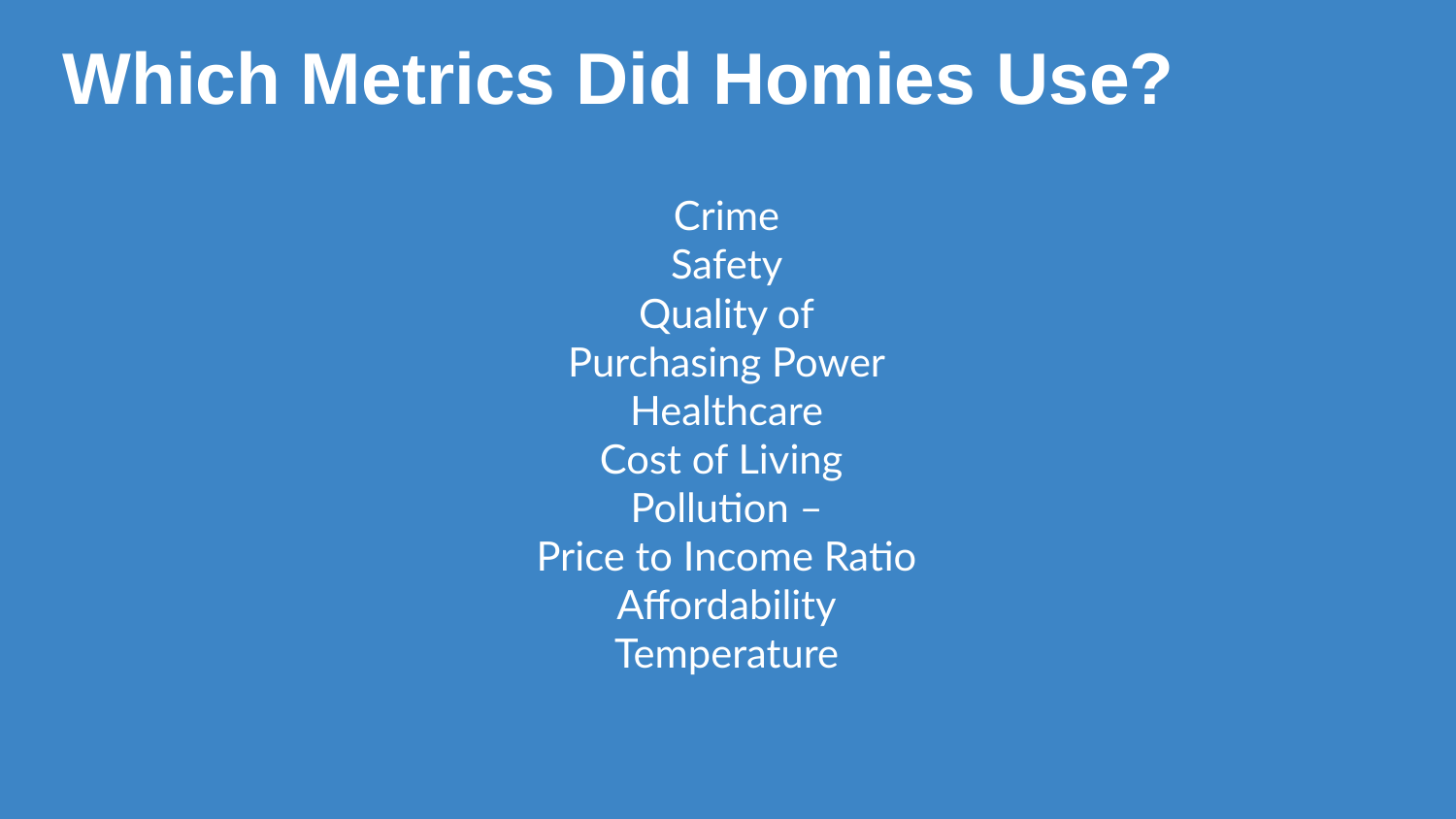

# Which Metrics Did Homies Use?

Crime
Safety
Quality of
Purchasing Power
Healthcare
Cost of Living
Pollution –
Price to Income Ratio
Affordability
Temperature